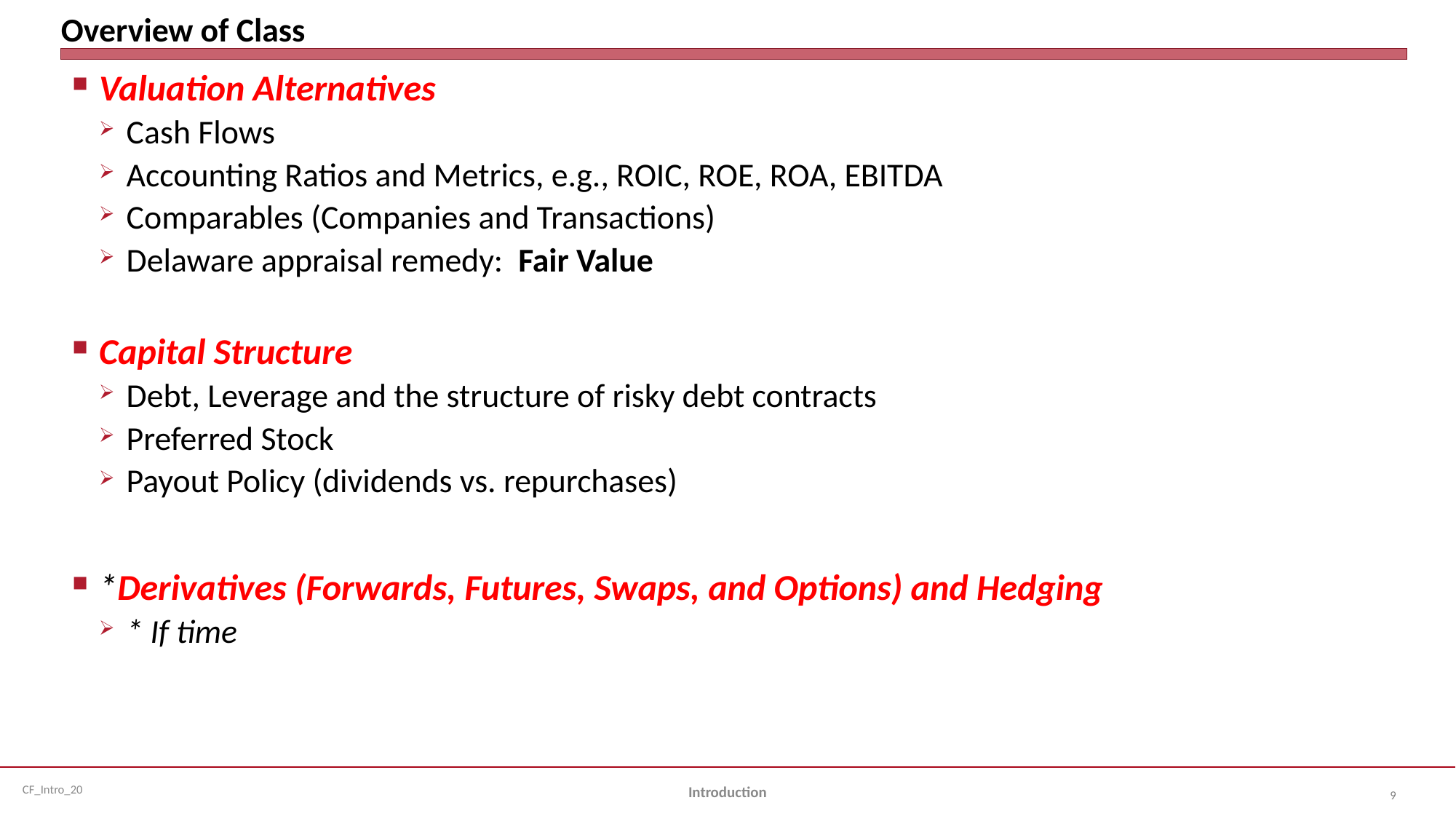

# Overview of Class
Valuation Alternatives
Cash Flows
Accounting Ratios and Metrics, e.g., ROIC, ROE, ROA, EBITDA
Comparables (Companies and Transactions)
Delaware appraisal remedy:  Fair Value

Capital Structure
Debt, Leverage and the structure of risky debt contracts
Preferred Stock
Payout Policy (dividends vs. repurchases)

*Derivatives (Forwards, Futures, Swaps, and Options) and Hedging
* If time
Introduction
9